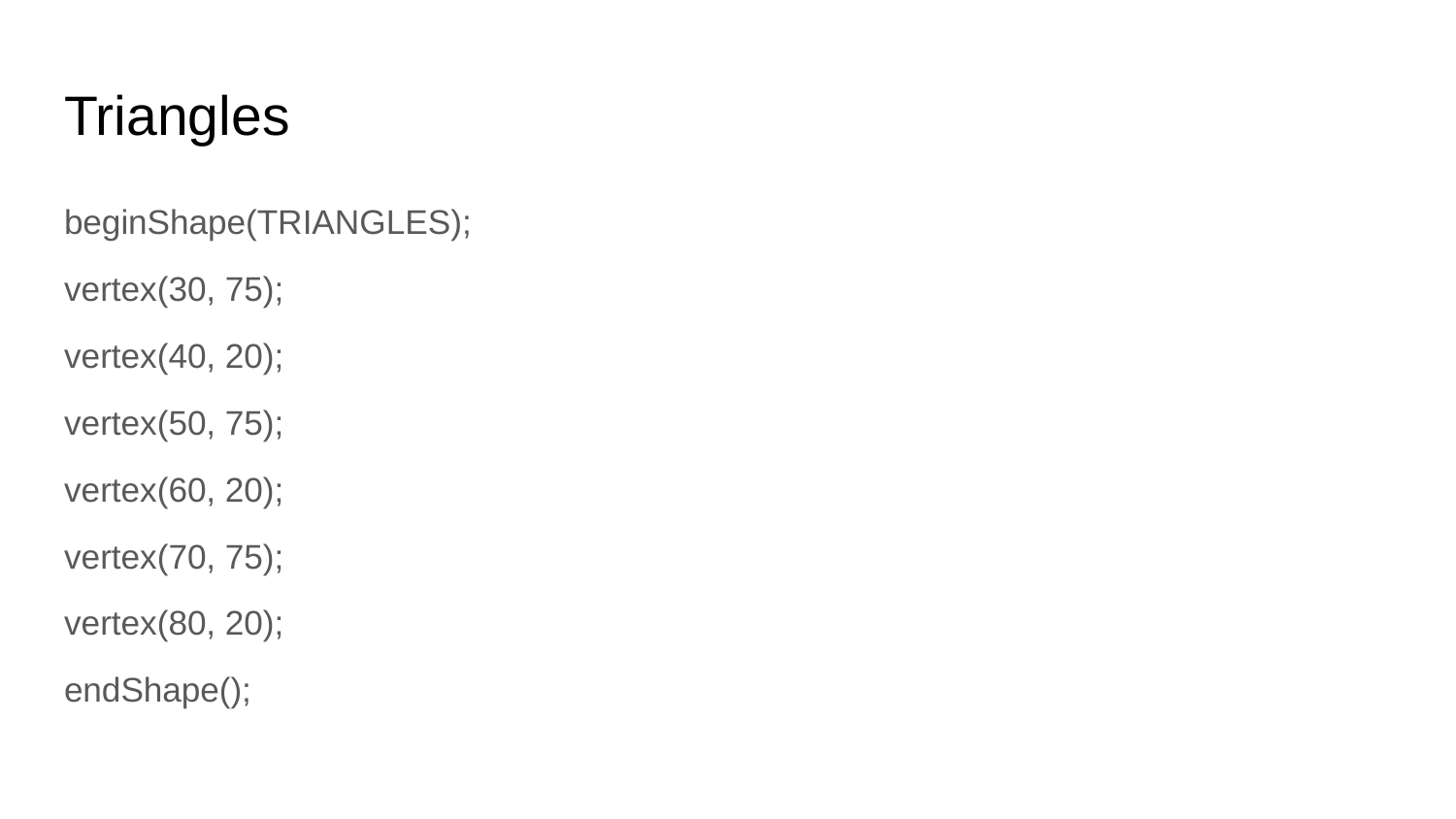

# Triangles
beginShape(TRIANGLES);
vertex(30, 75);
vertex(40, 20);
vertex(50, 75);
vertex(60, 20);
vertex(70, 75);
vertex(80, 20);
endShape();